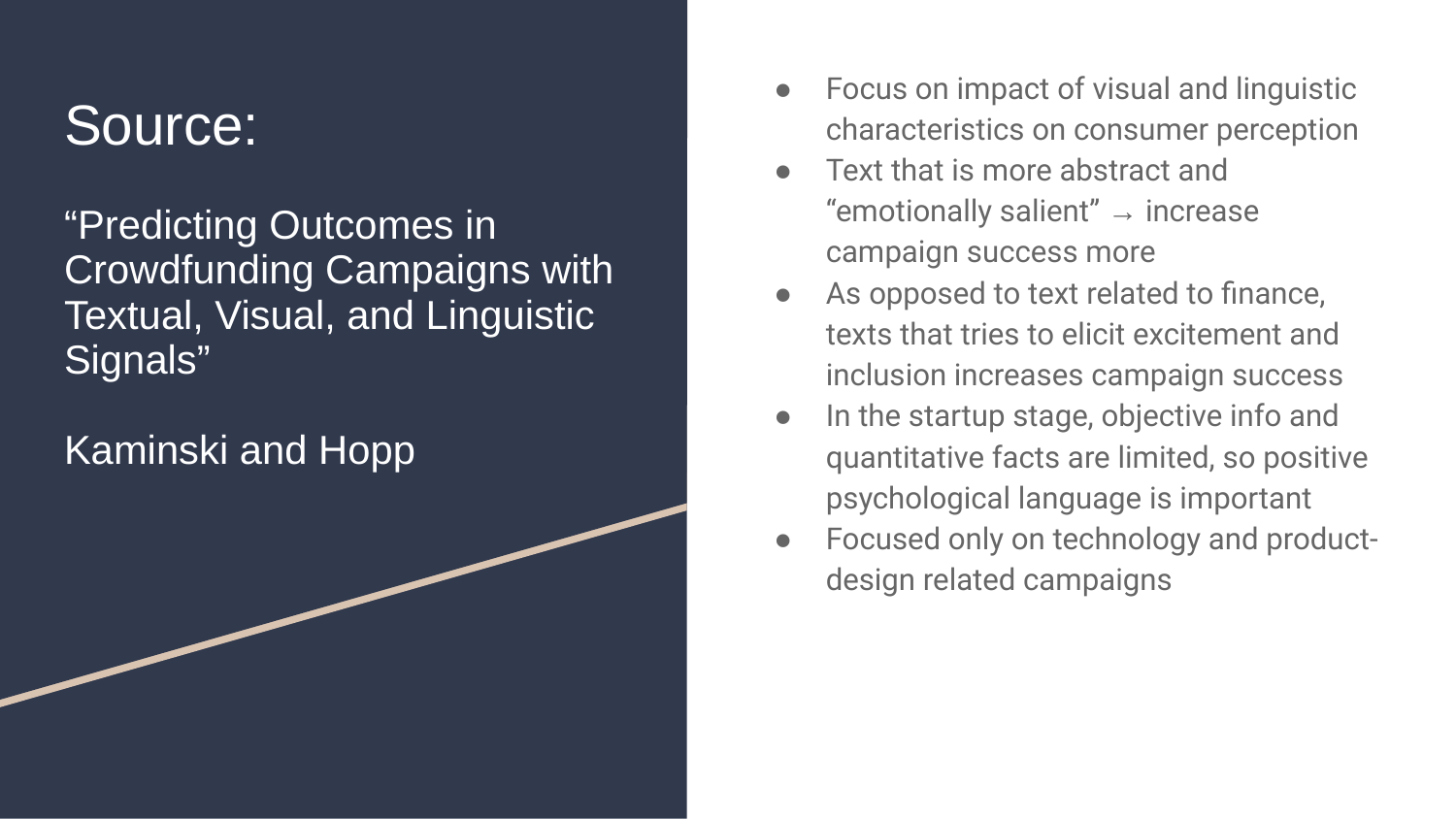

Focus on impact of visual and linguistic characteristics on consumer perception
Text that is more abstract and “emotionally salient” → increase campaign success more
As opposed to text related to finance, texts that tries to elicit excitement and inclusion increases campaign success
In the startup stage, objective info and quantitative facts are limited, so positive psychological language is important
Focused only on technology and product-design related campaigns
# Source:

“Predicting Outcomes in Crowdfunding Campaigns with Textual, Visual, and Linguistic Signals”
Kaminski and Hopp